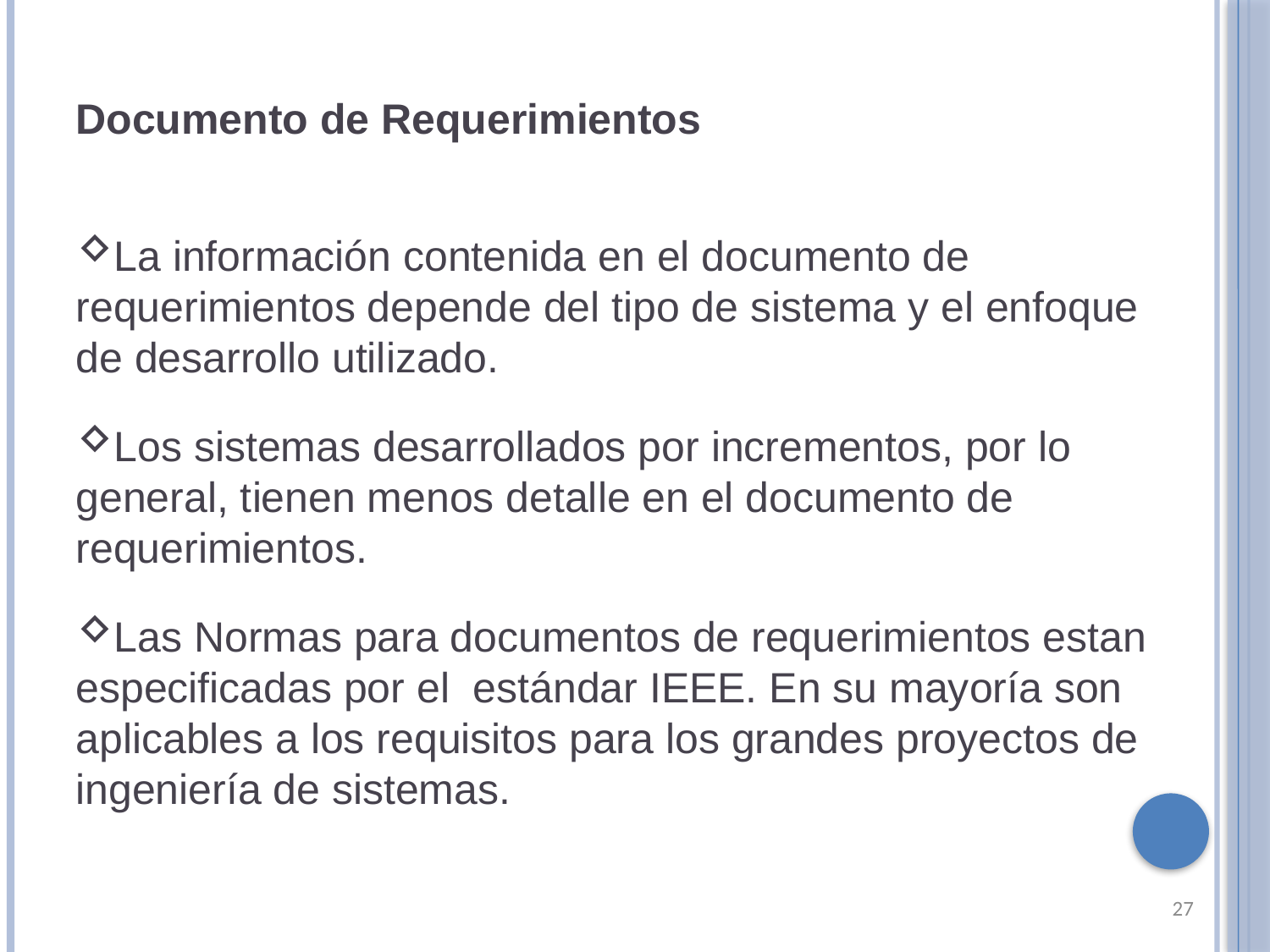

Documento de Requerimientos
La información contenida en el documento de requerimientos depende del tipo de sistema y el enfoque de desarrollo utilizado.

Los sistemas desarrollados por incrementos, por lo general, tienen menos detalle en el documento de requerimientos.

Las Normas para documentos de requerimientos estan especificadas por el  estándar IEEE. En su mayoría son aplicables a los requisitos para los grandes proyectos de ingeniería de sistemas.
27